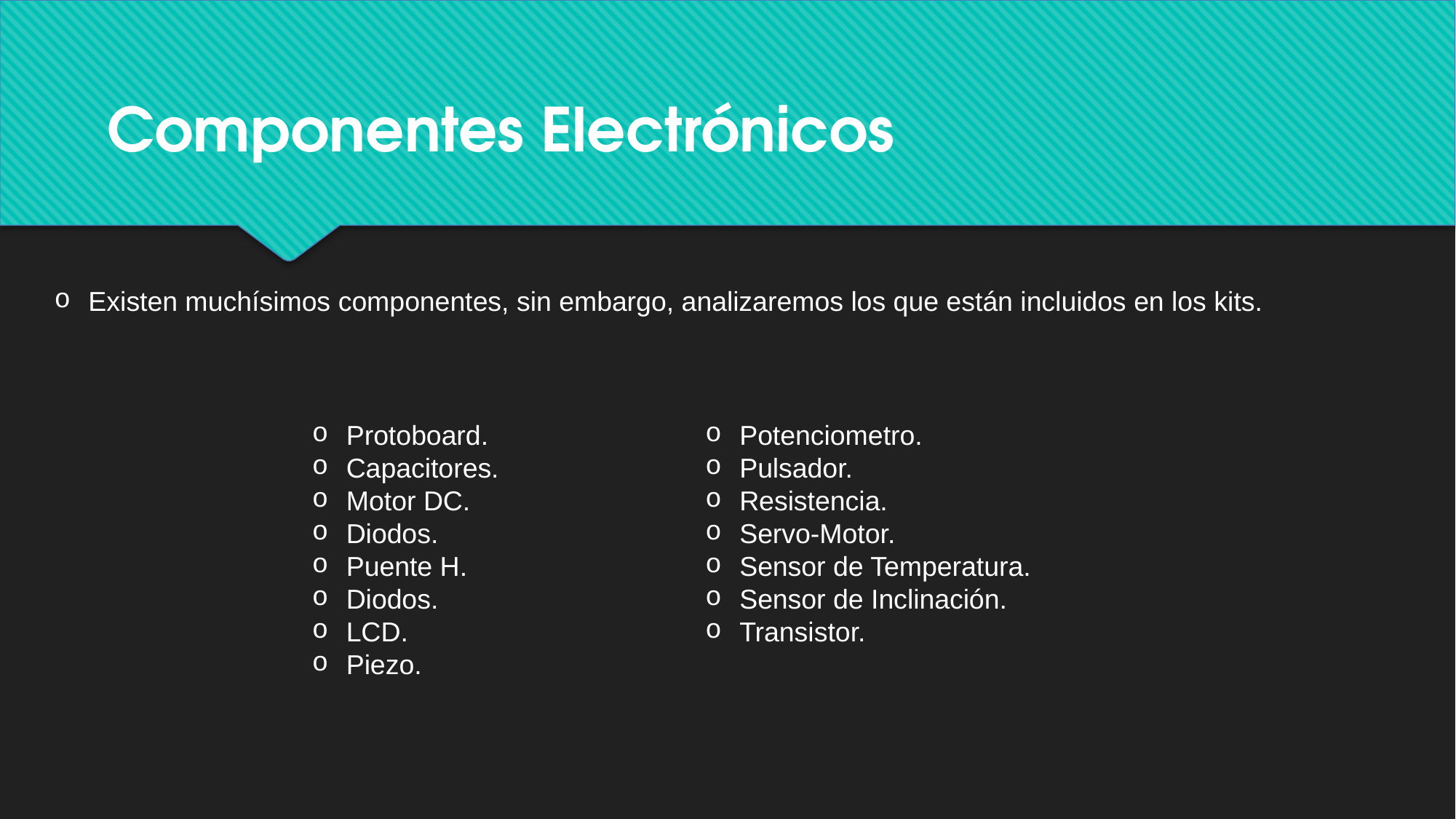

Componentes Electrónicos
Existen muchísimos componentes, sin embargo, analizaremos los que están incluidos en los kits.
Protoboard.
Capacitores.
Motor DC.
Diodos.
Puente H.
Diodos.
LCD.
Piezo.
Potenciometro.
Pulsador.
Resistencia.
Servo-Motor.
Sensor de Temperatura.
Sensor de Inclinación.
Transistor.